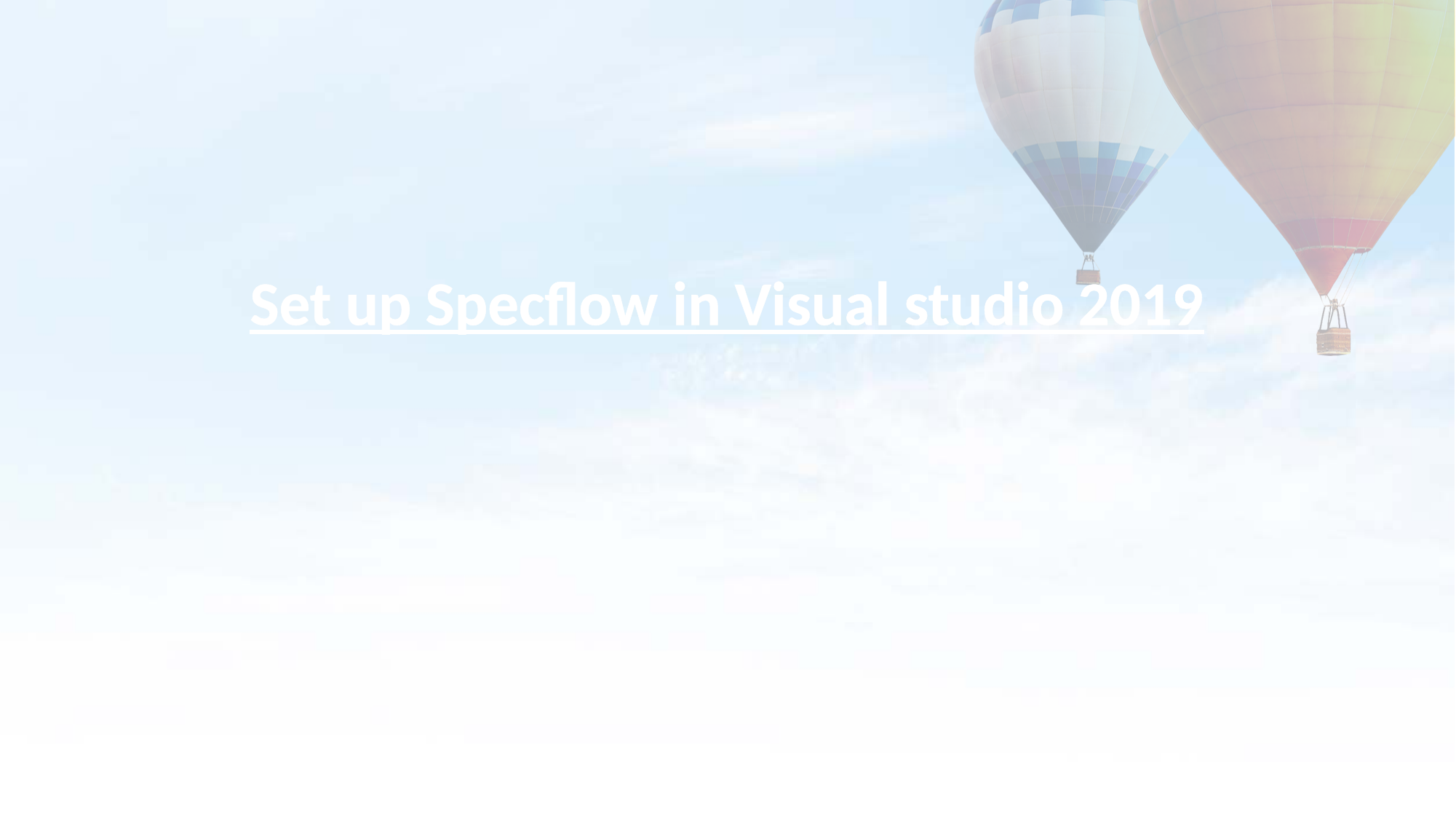

# Set up Specflow in Visual studio 2019